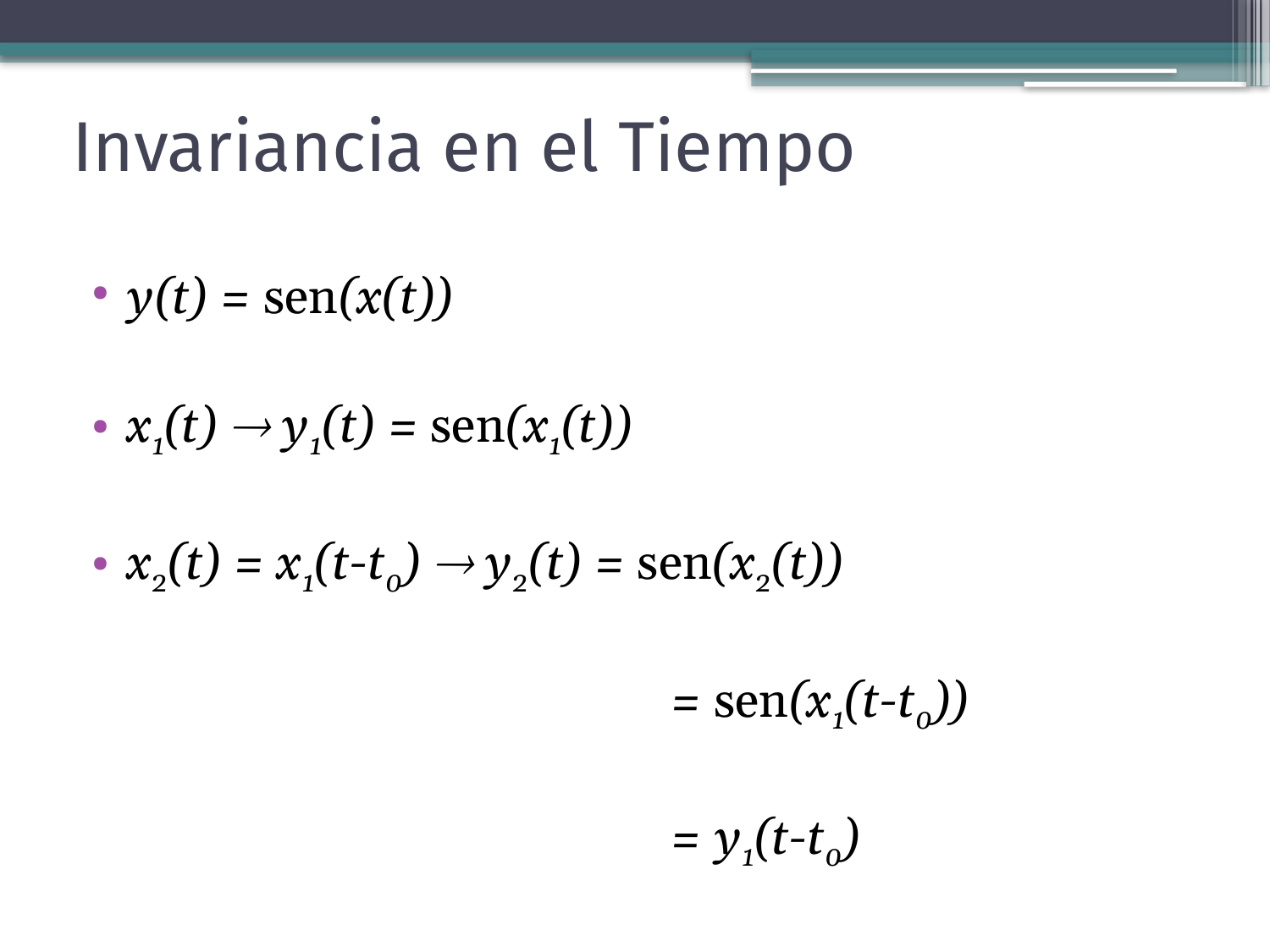

Invariancia en el Tiempo
y(t) = sen(x(t))

x1(t) → y1(t) = sen(x1(t))

x2(t) = x1(t-t0) → y2(t) = sen(x2(t))

					   = sen(x1(t-t0))

					   = y1(t-t0)